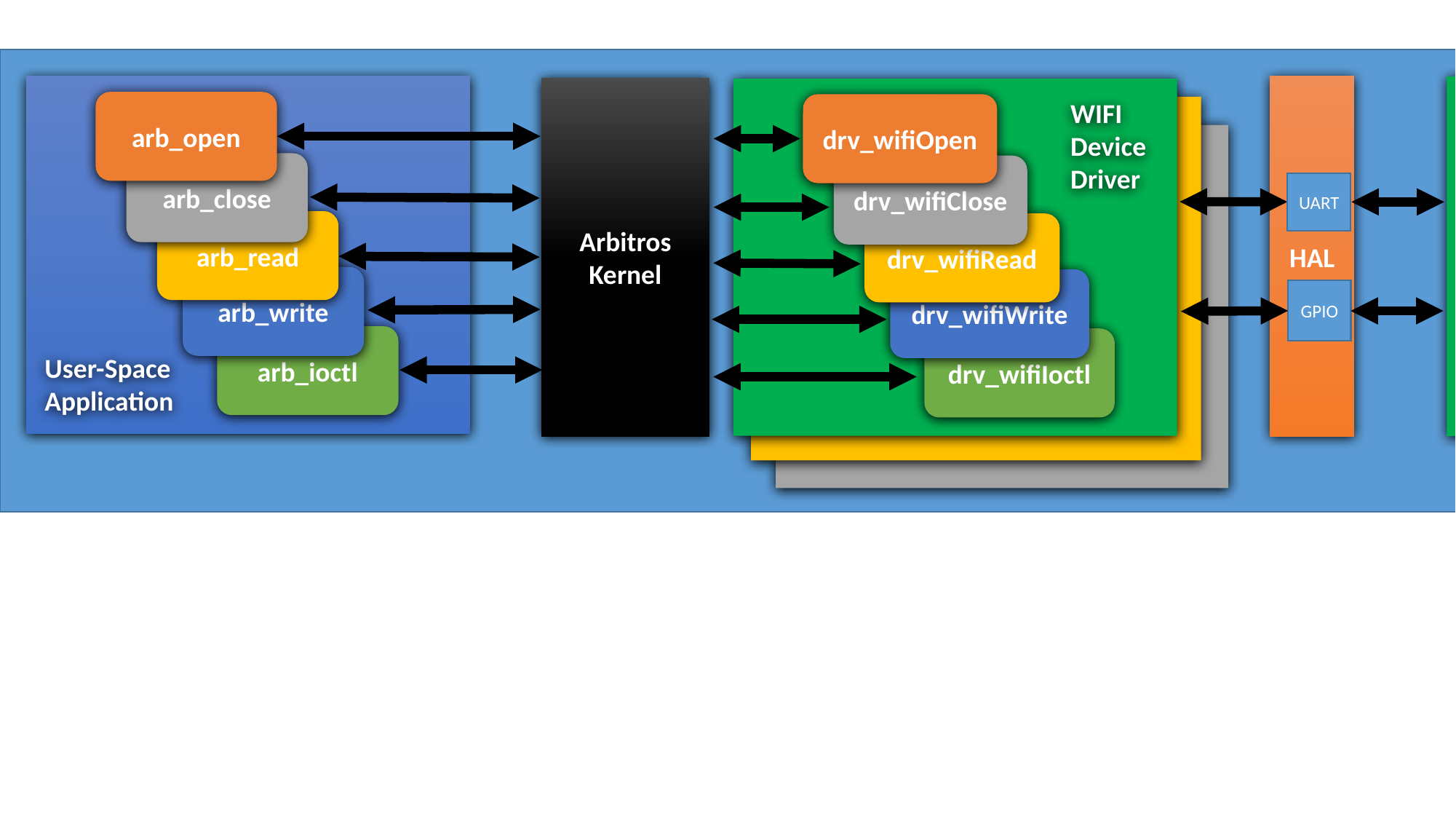

External
Device
(WIFI module)
HAL
Arbitros Kernel

WIFI
Device Driver
arb_open
drv_wifiOpen

External
Device
(wifi module)

Extern
arb_close
drv_wifiClose
UART
arb_read
drv_wifiRead
arb_write
drv_wifiWrite
GPIO
arb_ioctl
drv_wifiIoctl
User-Space Application